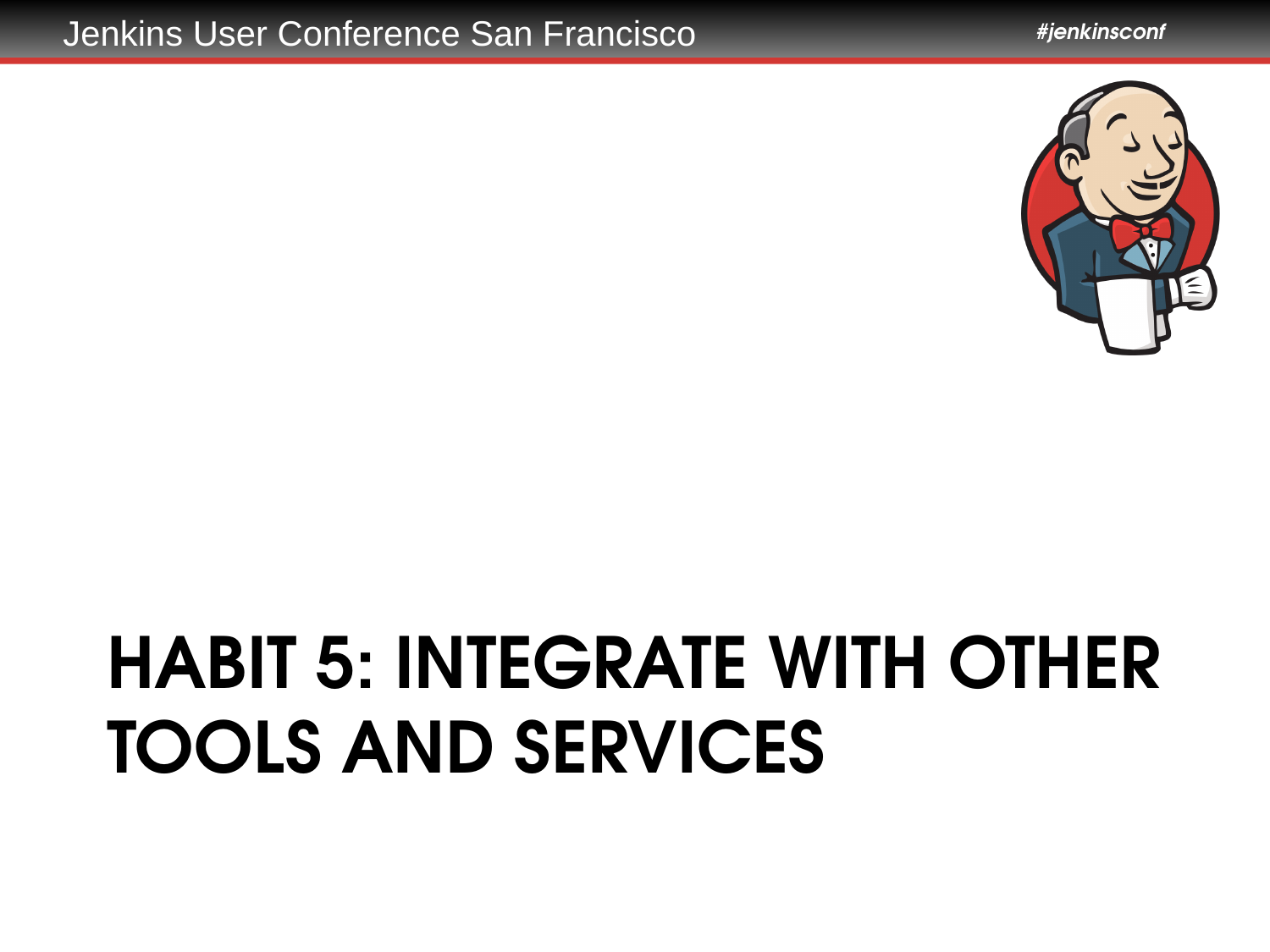

# Habit 5: Integrate with other tools and services
30